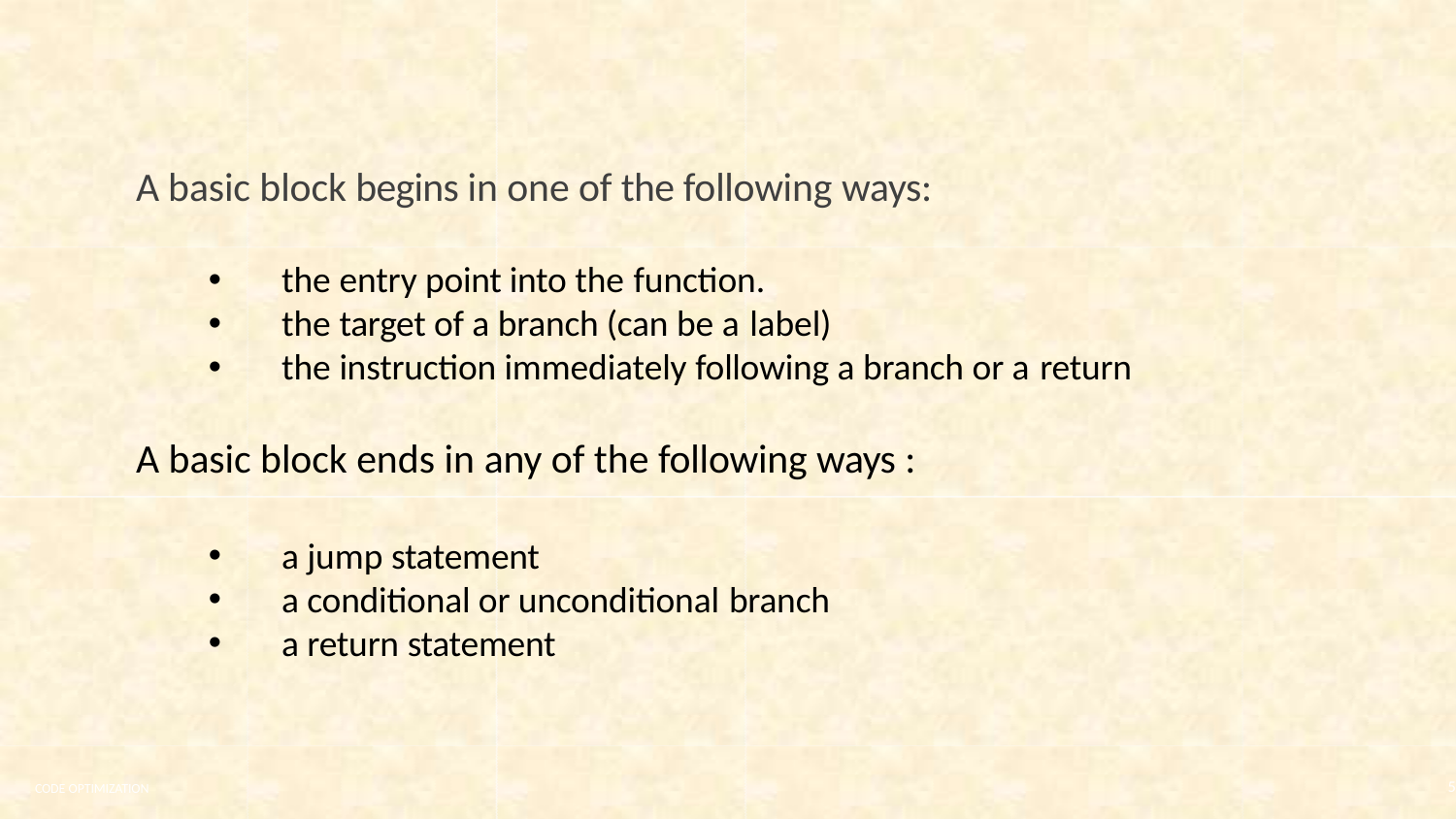

# A basic block begins in one of the following ways:
the entry point into the function.
the target of a branch (can be a label)
the instruction immediately following a branch or a return

A basic block ends in any of the following ways :

a jump statement
a conditional or unconditional branch
a return statement
code optimization
5